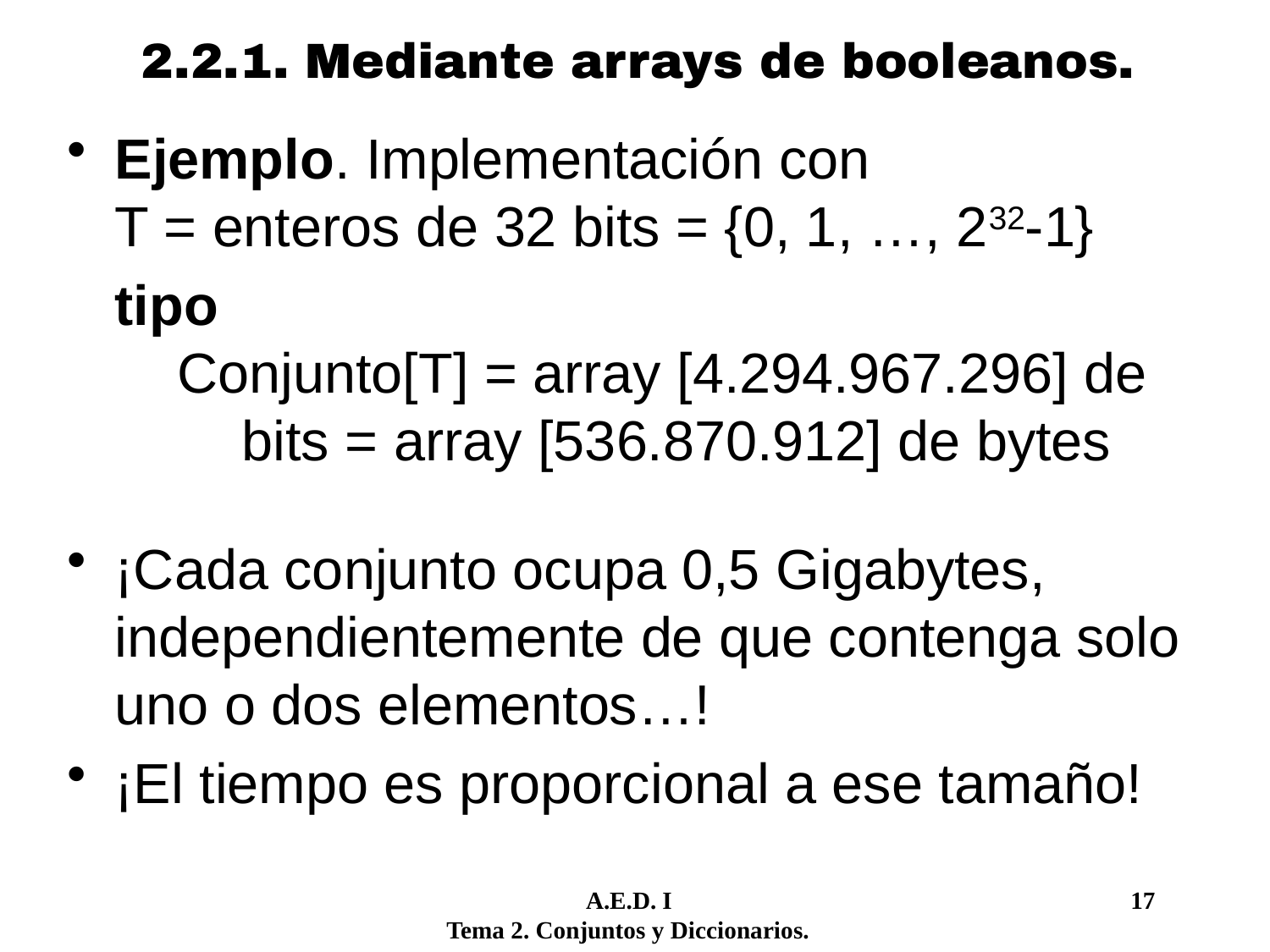

2.2.1. Mediante arrays de booleanos.
Ejemplo. Implementación con
T = enteros de 32 bits = {0, 1, …, 232-1}
	tipo
    Conjunto[T] = array [4.294.967.296] de 	bits = array [536.870.912] de bytes

¡Cada conjunto ocupa 0,5 Gigabytes, independientemente de que contenga solo uno o dos elementos…!
¡El tiempo es proporcional a ese tamaño!
	  A.E.D. I				        17
Tema 2. Conjuntos y Diccionarios.